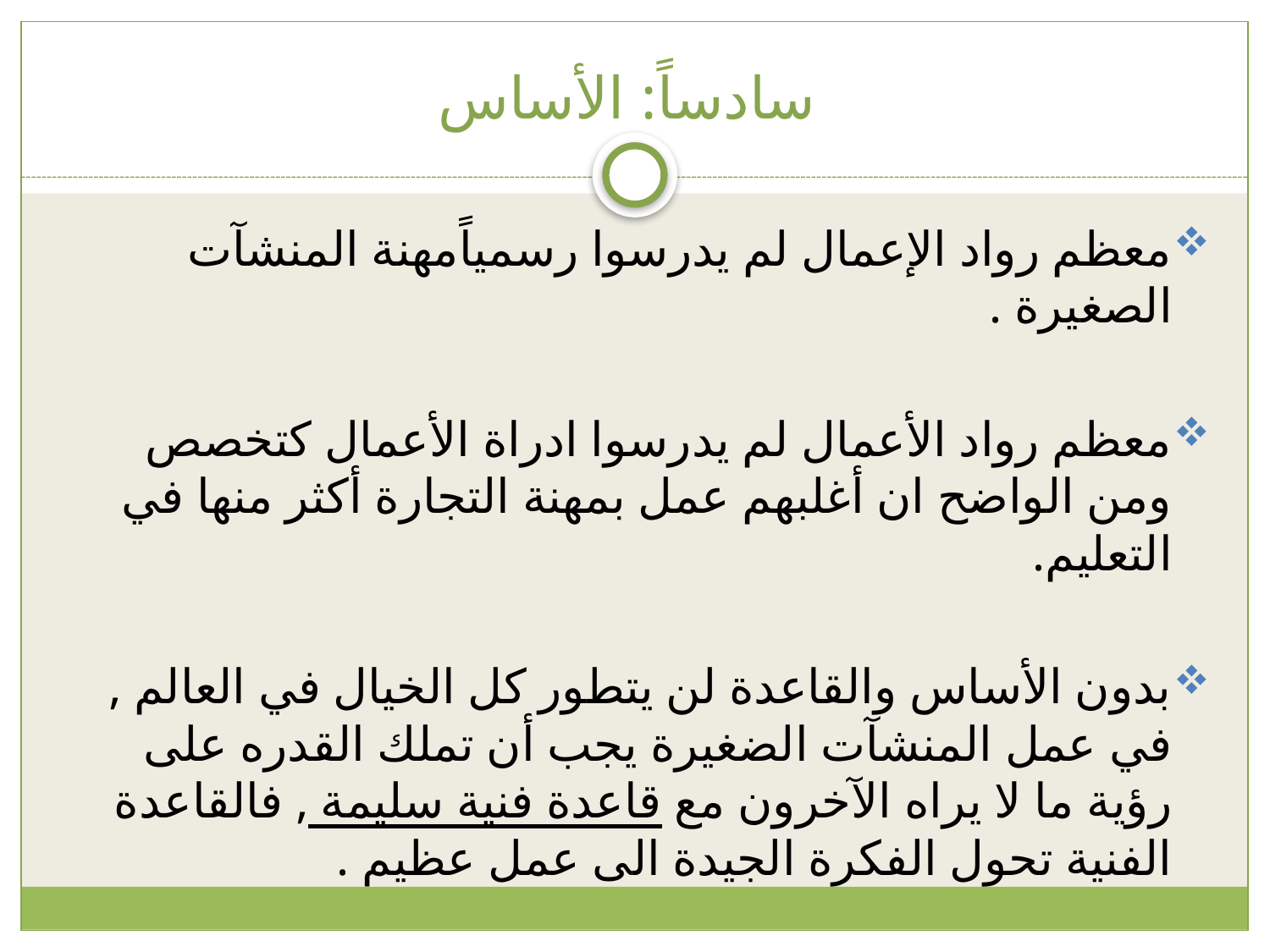

# سادساً: الأساس
معظم رواد الإعمال لم يدرسوا رسمياًمهنة المنشآت الصغيرة .

معظم رواد الأعمال لم يدرسوا ادراة الأعمال كتخصص  ومن الواضح ان أغلبهم عمل بمهنة التجارة أكثر منها في التعليم.

بدون الأساس والقاعدة لن يتطور كل الخيال في العالم , في عمل المنشآت الضغيرة يجب أن تملك القدره على رؤية ما لا يراه الآخرون مع قاعدة فنية سليمة , فالقاعدة الفنية تحول الفكرة الجيدة الى عمل عظيم .